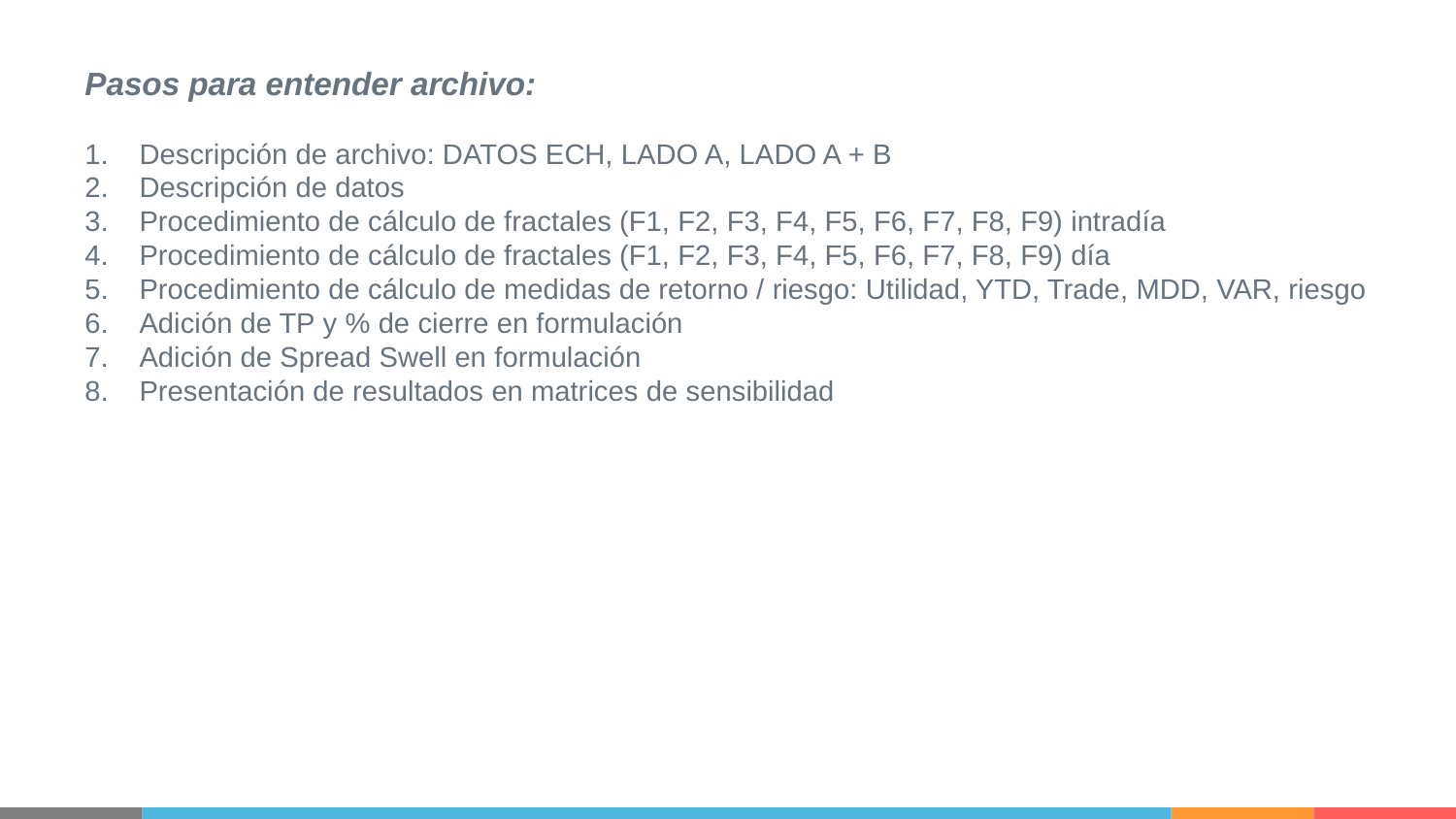

Pasos para entender archivo:

Descripción de archivo: DATOS ECH, LADO A, LADO A + B
Descripción de datos
Procedimiento de cálculo de fractales (F1, F2, F3, F4, F5, F6, F7, F8, F9) intradía
Procedimiento de cálculo de fractales (F1, F2, F3, F4, F5, F6, F7, F8, F9) día
Procedimiento de cálculo de medidas de retorno / riesgo: Utilidad, YTD, Trade, MDD, VAR, riesgo
Adición de TP y % de cierre en formulación
Adición de Spread Swell en formulación
Presentación de resultados en matrices de sensibilidad